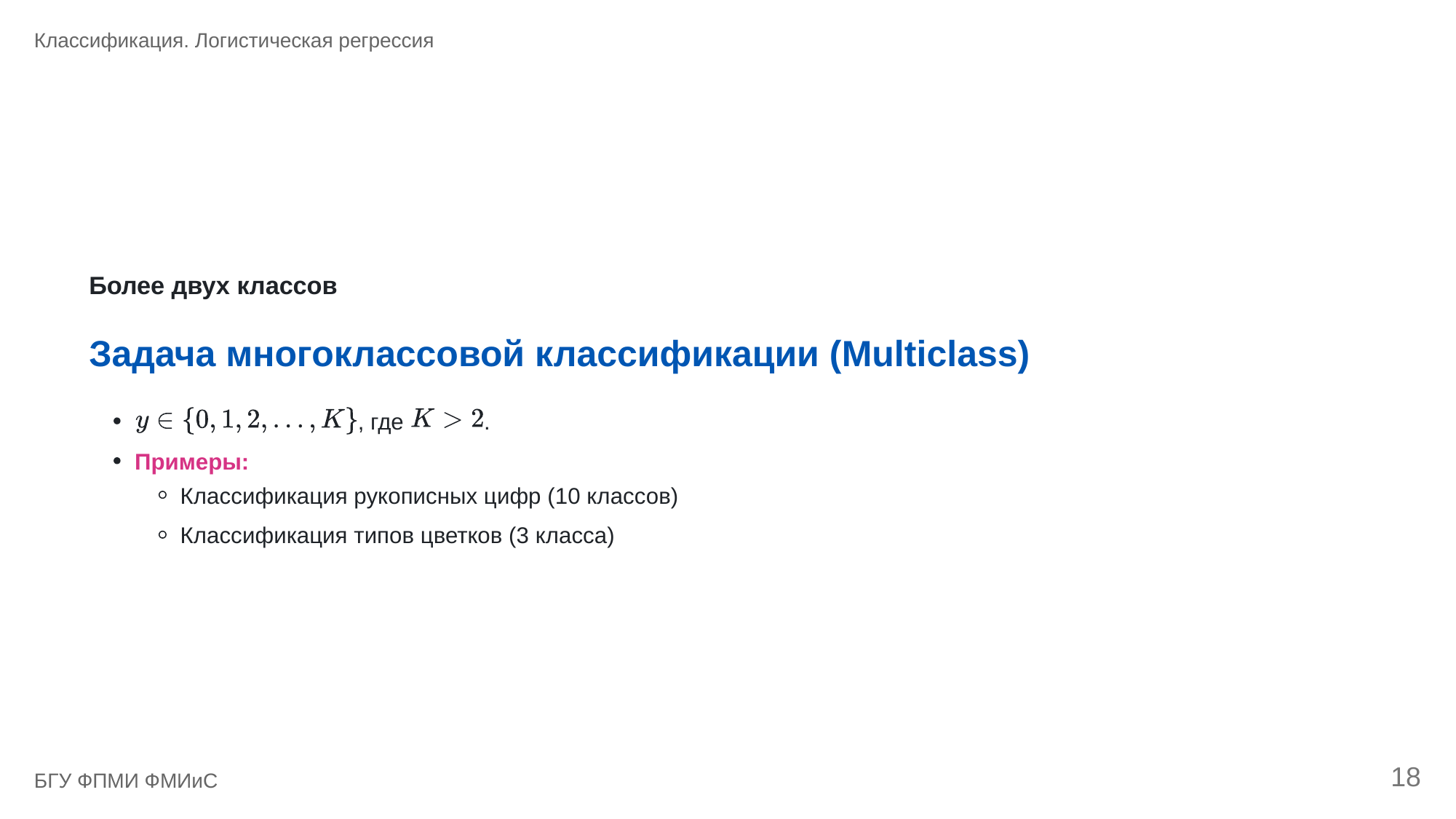

Классификация. Логистическая регрессия
Более двух классов
Задача многоклассовой классификации (Multiclass)
, где
.

Примеры:

Классификация рукописных цифр (10 классов)

Классификация типов цветков (3 класса)

18
БГУ ФПМИ ФМИиС